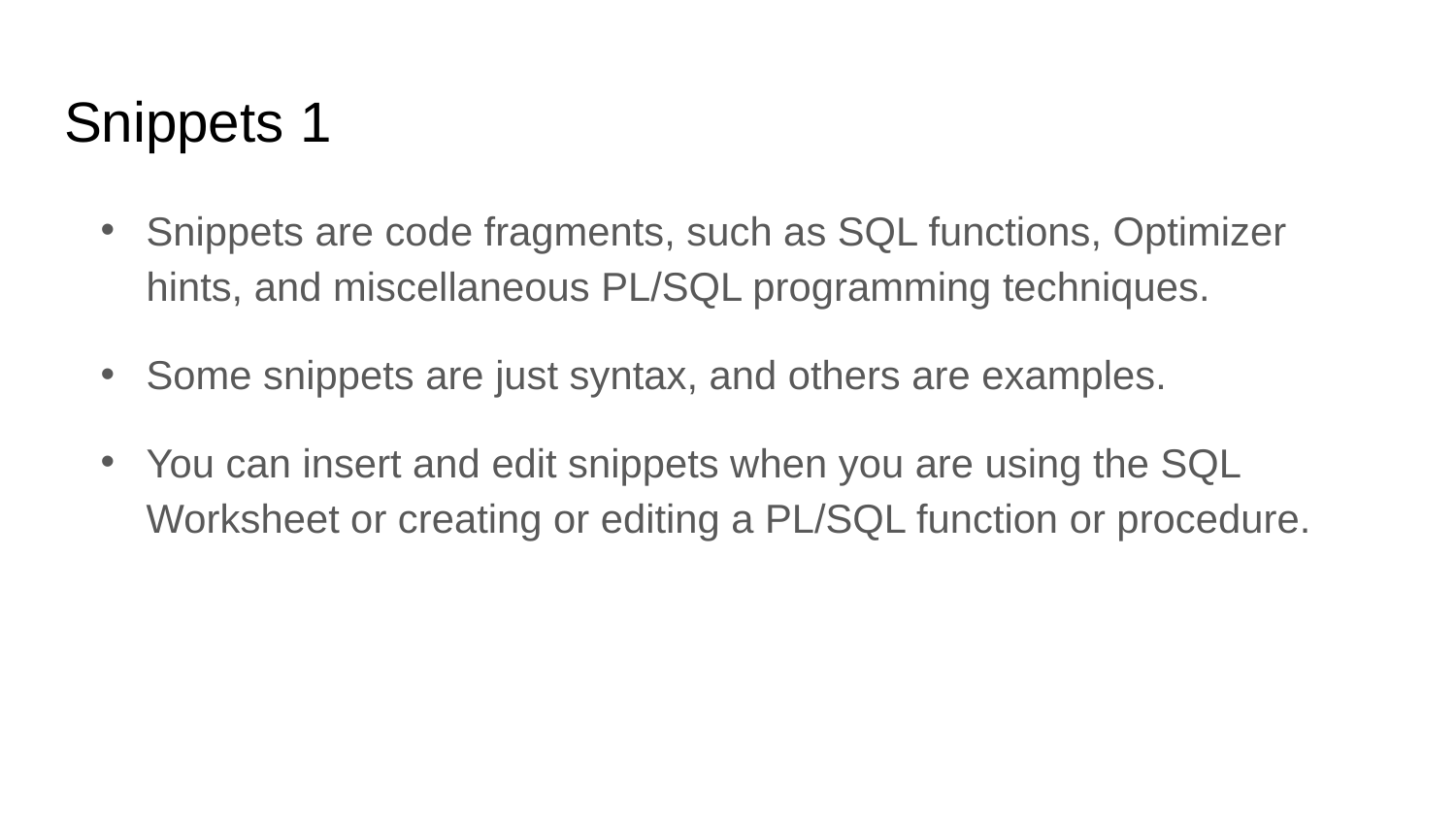

# Snippets 1
Snippets are code fragments, such as SQL functions, Optimizer hints, and miscellaneous PL/SQL programming techniques.
Some snippets are just syntax, and others are examples.
You can insert and edit snippets when you are using the SQL Worksheet or creating or editing a PL/SQL function or procedure.